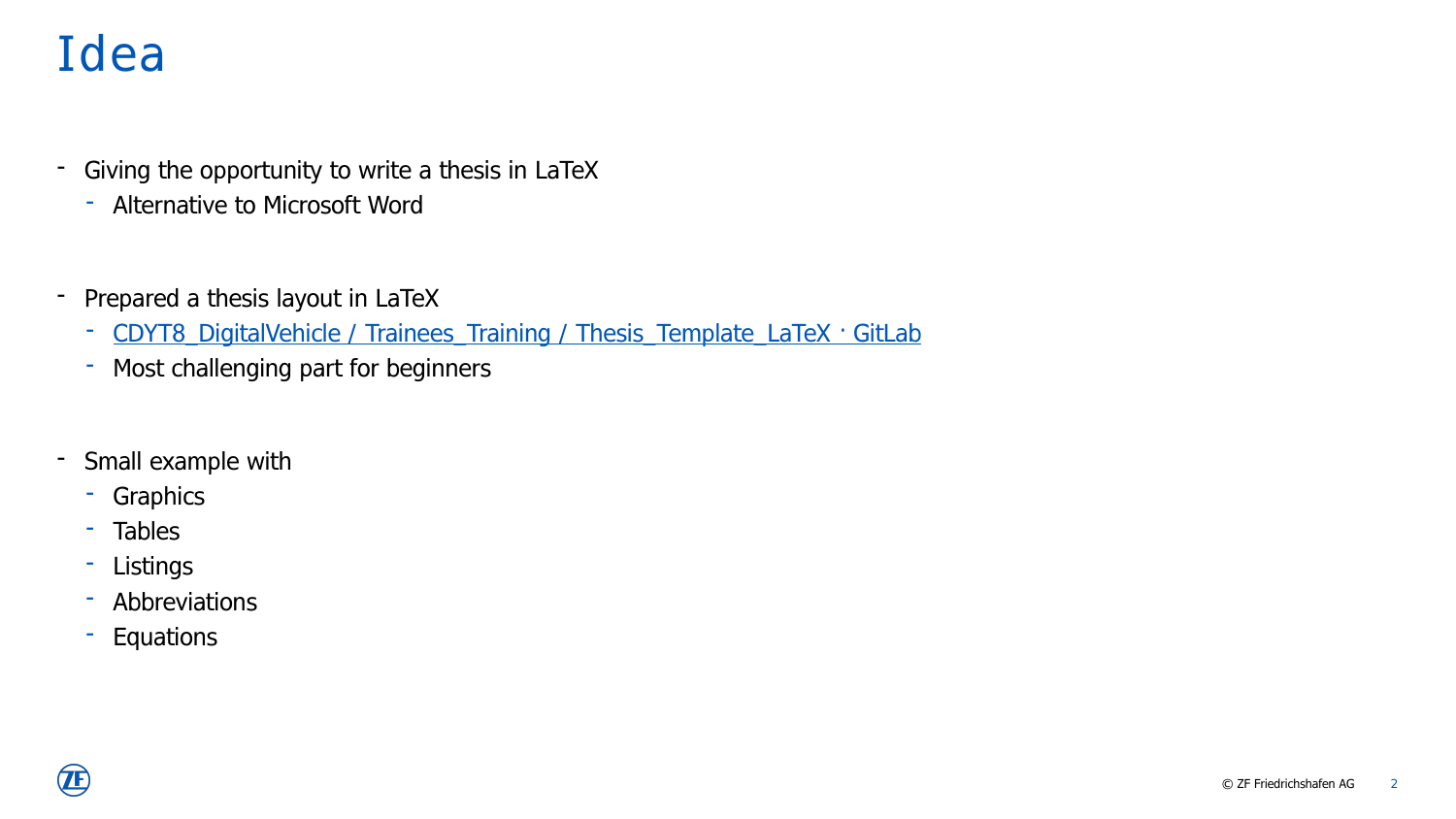

# Idea
Giving the opportunity to write a thesis in LaTeX
Alternative to Microsoft Word

Prepared a thesis layout in LaTeX
CDYT8_DigitalVehicle / Trainees_Training / Thesis_Template_LaTeX · GitLab
Most challenging part for beginners

Small example with
Graphics
Tables
Listings
Abbreviations
Equations

2